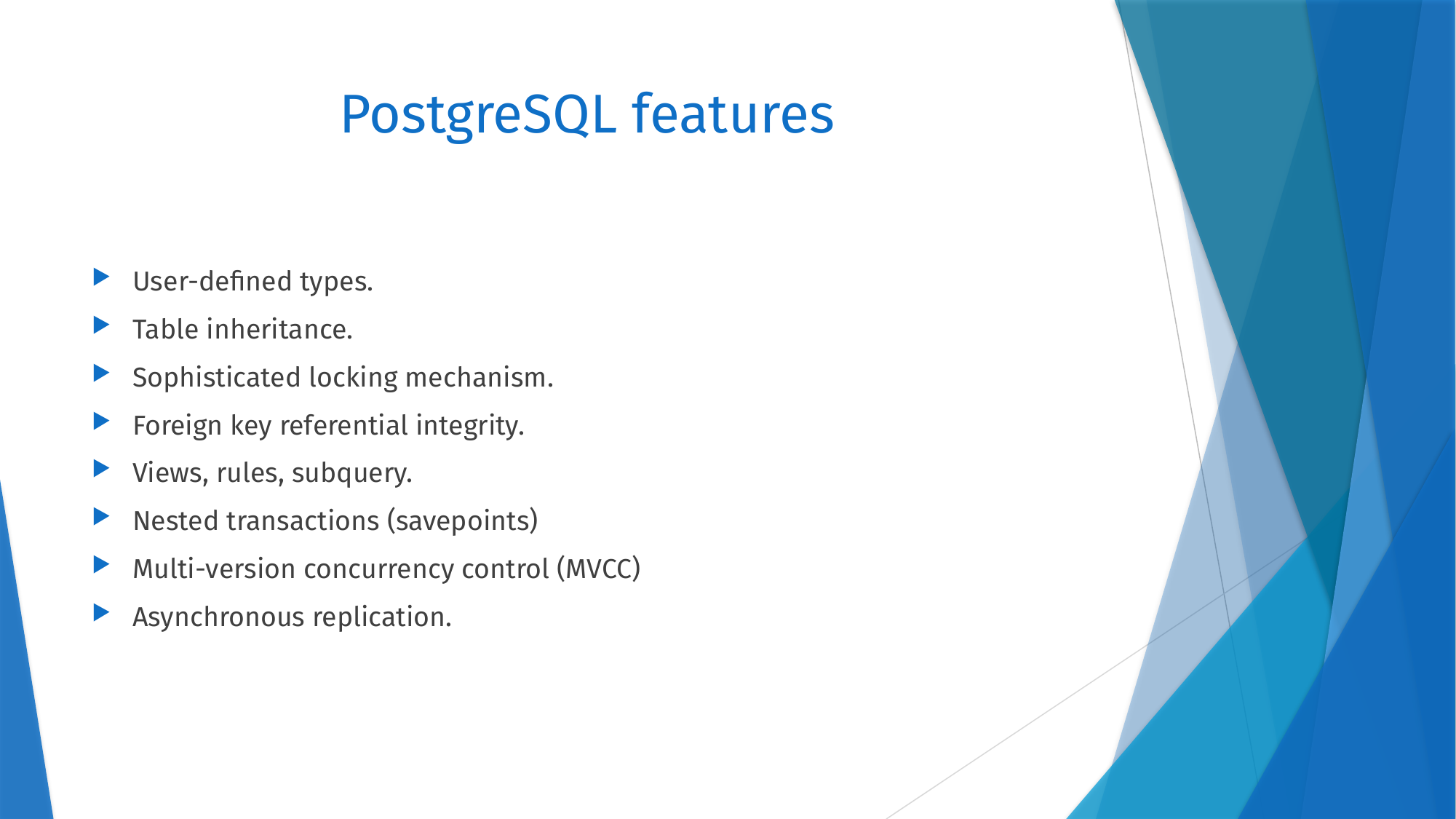

# PostgreSQL features
User-defined types.
Table inheritance.
Sophisticated locking mechanism.
Foreign key referential integrity.
Views, rules, subquery.
Nested transactions (savepoints)
Multi-version concurrency control (MVCC)
Asynchronous replication.